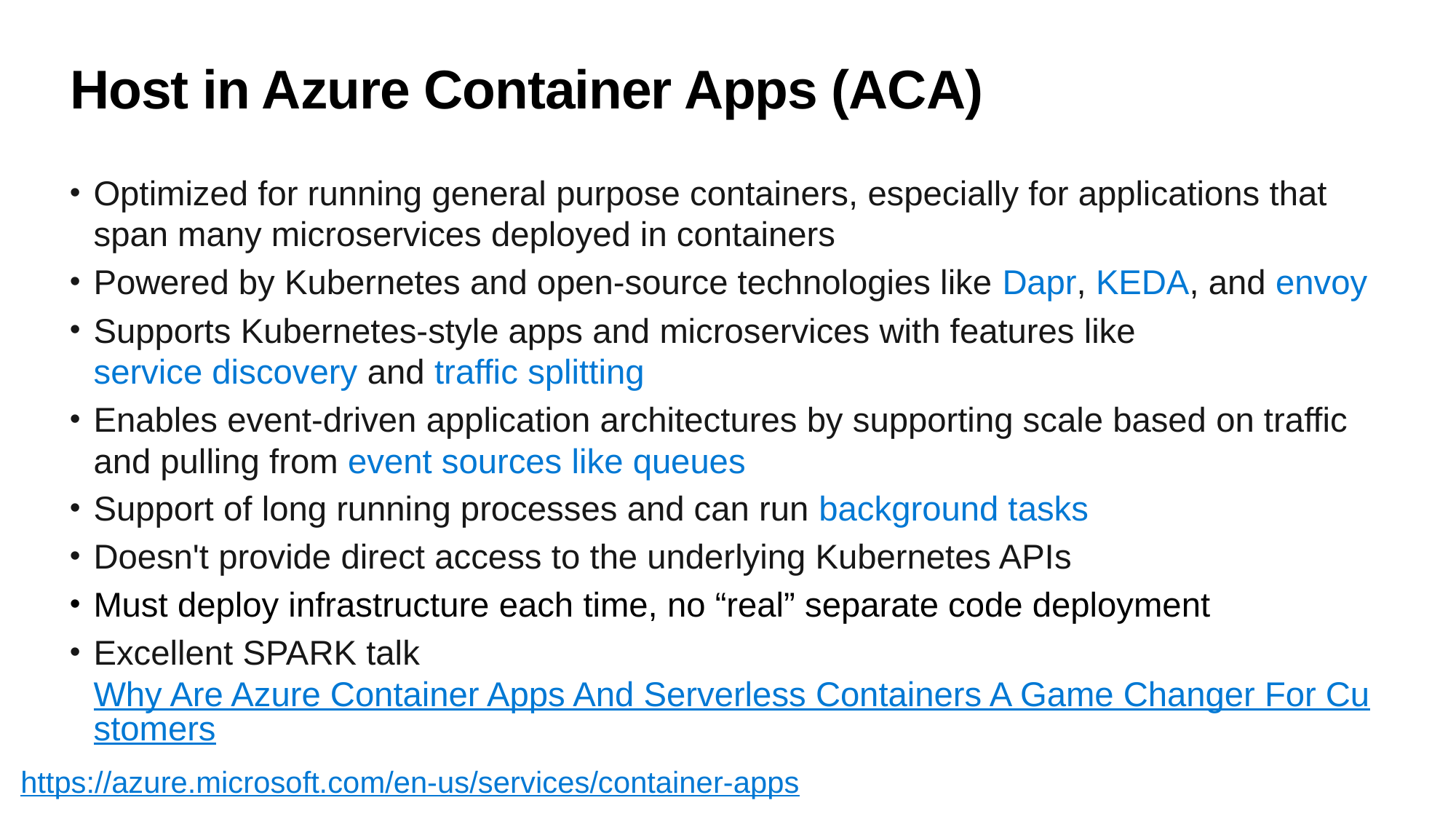

# Host in Azure Container Apps (ACA)
Optimized for running general purpose containers, especially for applications that span many microservices deployed in containers
Powered by Kubernetes and open-source technologies like Dapr, KEDA, and envoy
Supports Kubernetes-style apps and microservices with features like service discovery and traffic splitting
Enables event-driven application architectures by supporting scale based on traffic and pulling from event sources like queues
Support of long running processes and can run background tasks
Doesn't provide direct access to the underlying Kubernetes APIs
Must deploy infrastructure each time, no “real” separate code deployment
Excellent SPARK talk Why Are Azure Container Apps And Serverless Containers A Game Changer For Customers
https://azure.microsoft.com/en-us/services/container-apps